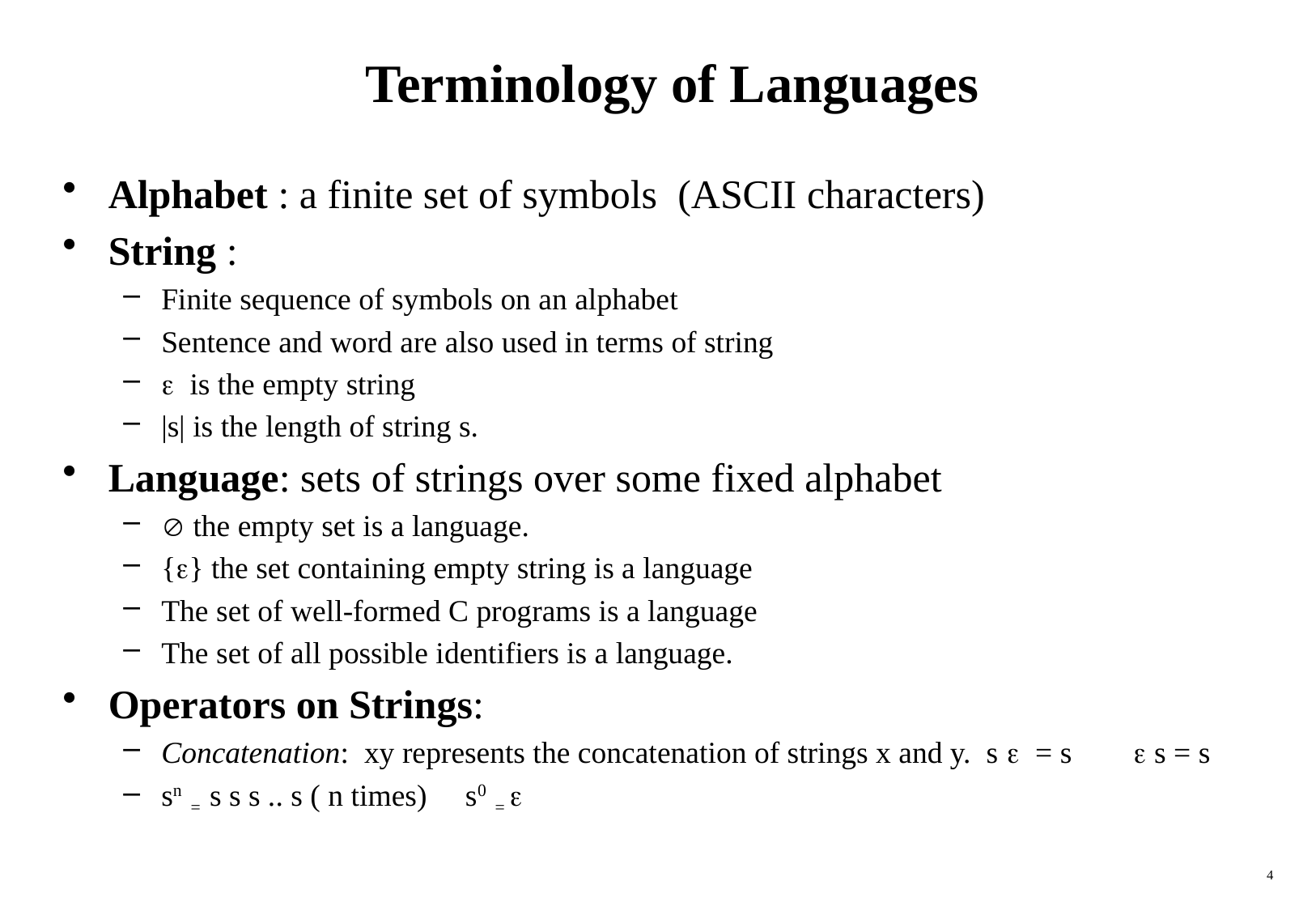

# Terminology of Languages
Alphabet : a finite set of symbols  (ASCII characters)
String :
Finite sequence of symbols on an alphabet
Sentence and word are also used in terms of string
ε  is the empty string
|s| is the length of string s.
Language: sets of strings over some fixed alphabet
∅ the empty set is a language.
{ε} the set containing empty string is a language
The set of well-formed C programs is a language
The set of all possible identifiers is a language.
Operators on Strings:
Concatenation:  xy represents the concatenation of strings x and y.  s ε  = s        ε s = s
sn  =  s s s .. s ( n times)     s0  = ε

4